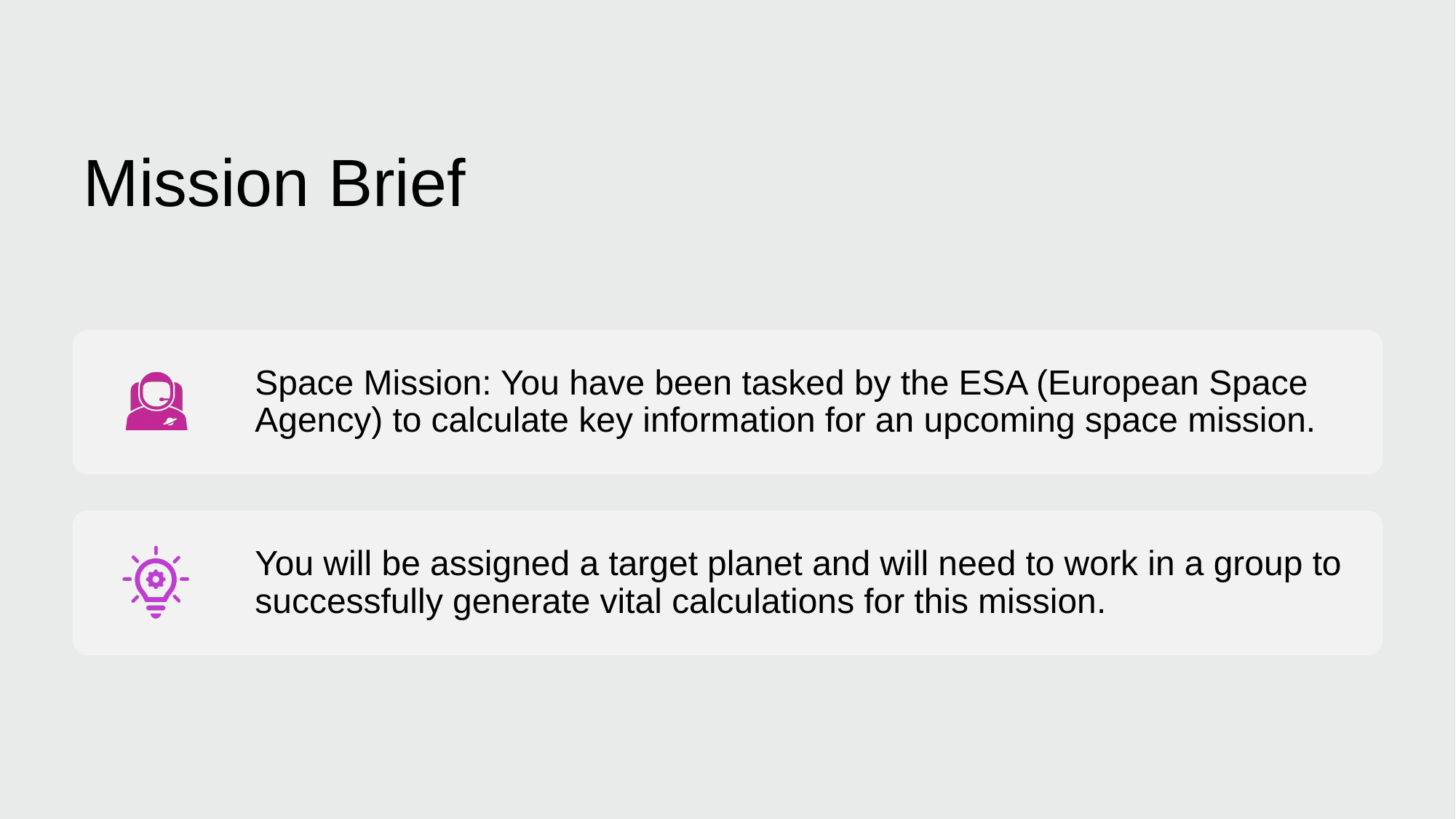

# Mission Brief
Space Mission: You have been tasked by the ESA (European Space Agency) to calculate key information for an upcoming space mission.
You will be assigned a target planet and will need to work in a group to successfully generate vital calculations for this mission.